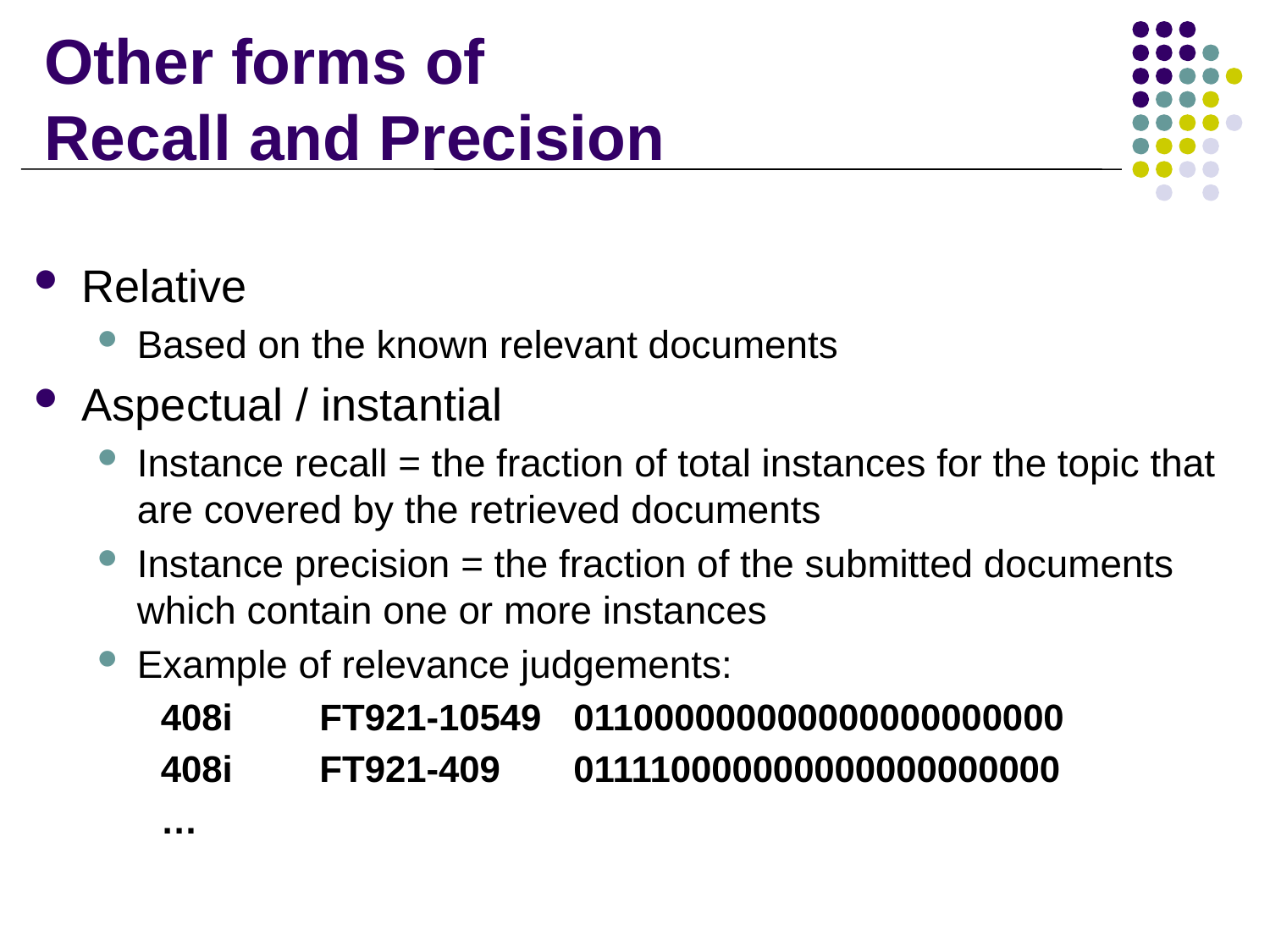

# Other forms of Recall and Precision
Relative
Based on the known relevant documents
Aspectual / instantial
Instance recall = the fraction of total instances for the topic that are covered by the retrieved documents
Instance precision = the fraction of the submitted documents which contain one or more instances
Example of relevance judgements:
408i	FT921-10549	011000000000000000000000
408i	FT921-409	011110000000000000000000
…